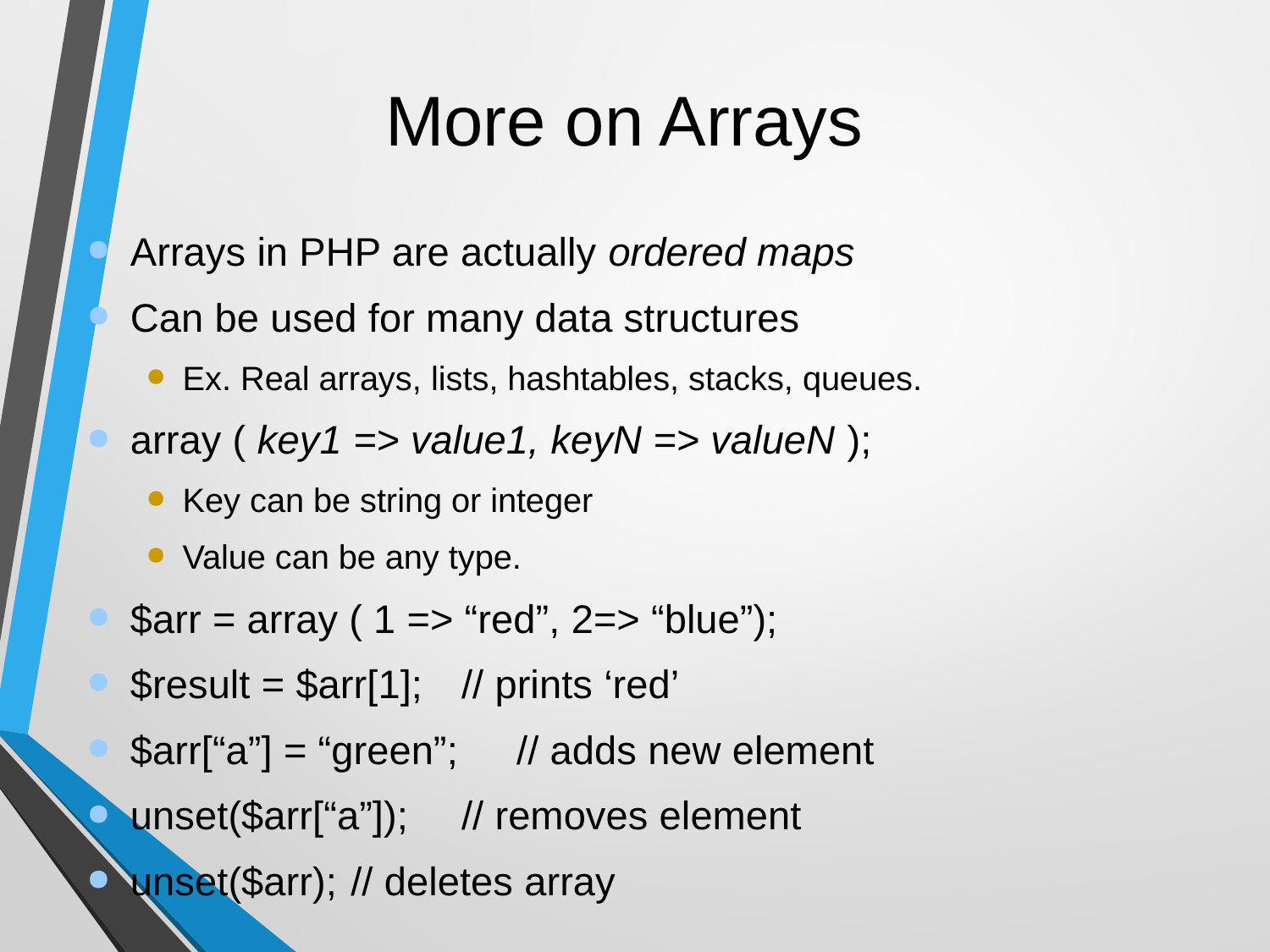

# More on Arrays
Arrays in PHP are actually ordered maps
Can be used for many data structures
Ex. Real arrays, lists, hashtables, stacks, queues.
array ( key1 => value1, keyN => valueN );
Key can be string or integer
Value can be any type.
$arr = array ( 1 => “red”, 2=> “blue”);
$result = $arr[1];  		// prints ‘red’
$arr[“a”] = “green”;  	// adds new element
unset($arr[“a”]);  		// removes element
unset($arr);			// deletes array